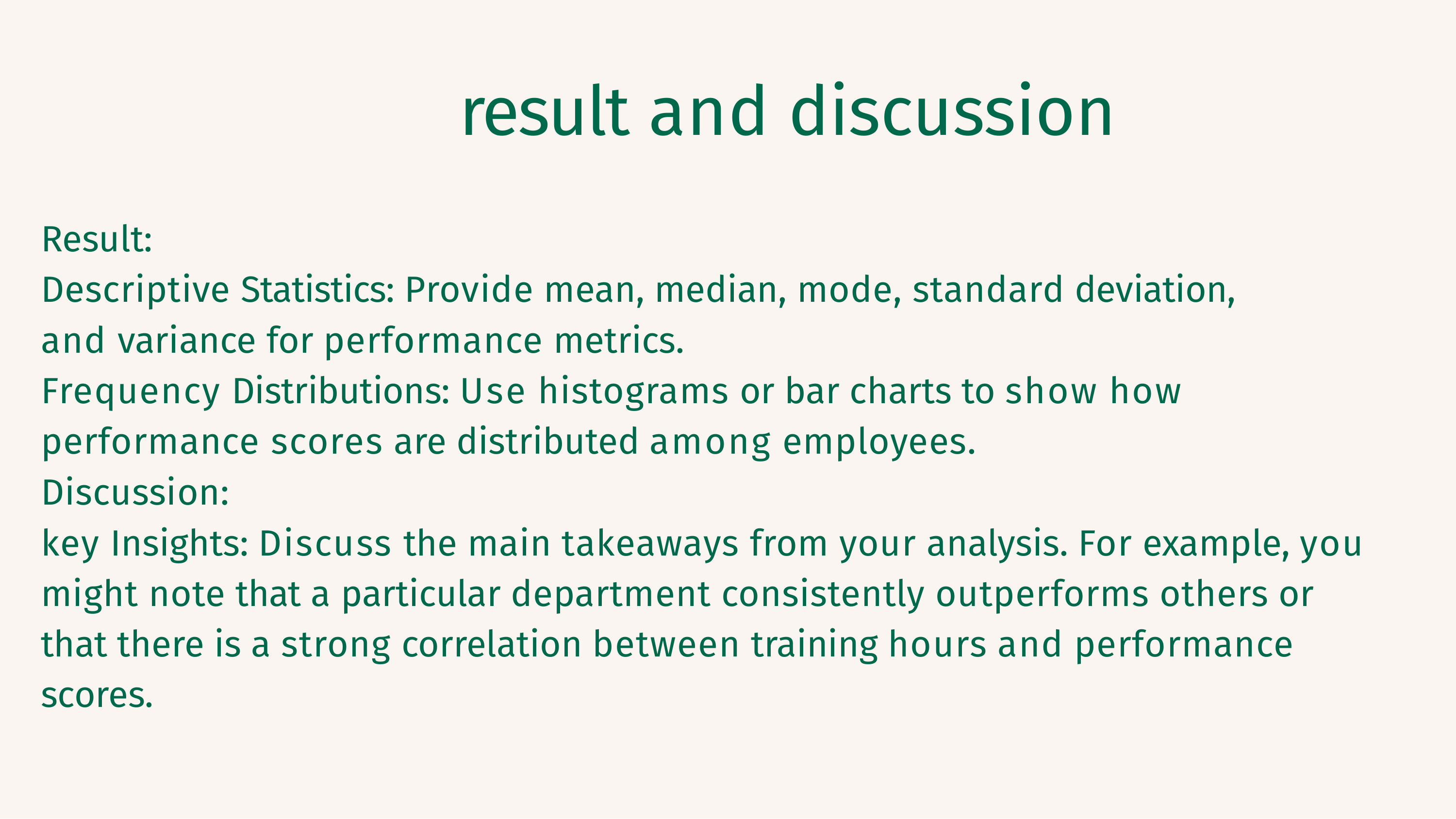

# result and discussion
Result:
Descriptive Statistics: Provide mean, median, mode, standard deviation, and variance for performance metrics.
Frequency Distributions: Use histograms or bar charts to show how performance scores are distributed among employees.
Discussion:
key Insights: Discuss the main takeaways from your analysis. For example, you might note that a particular department consistently outperforms others or that there is a strong correlation between training hours and performance scores.